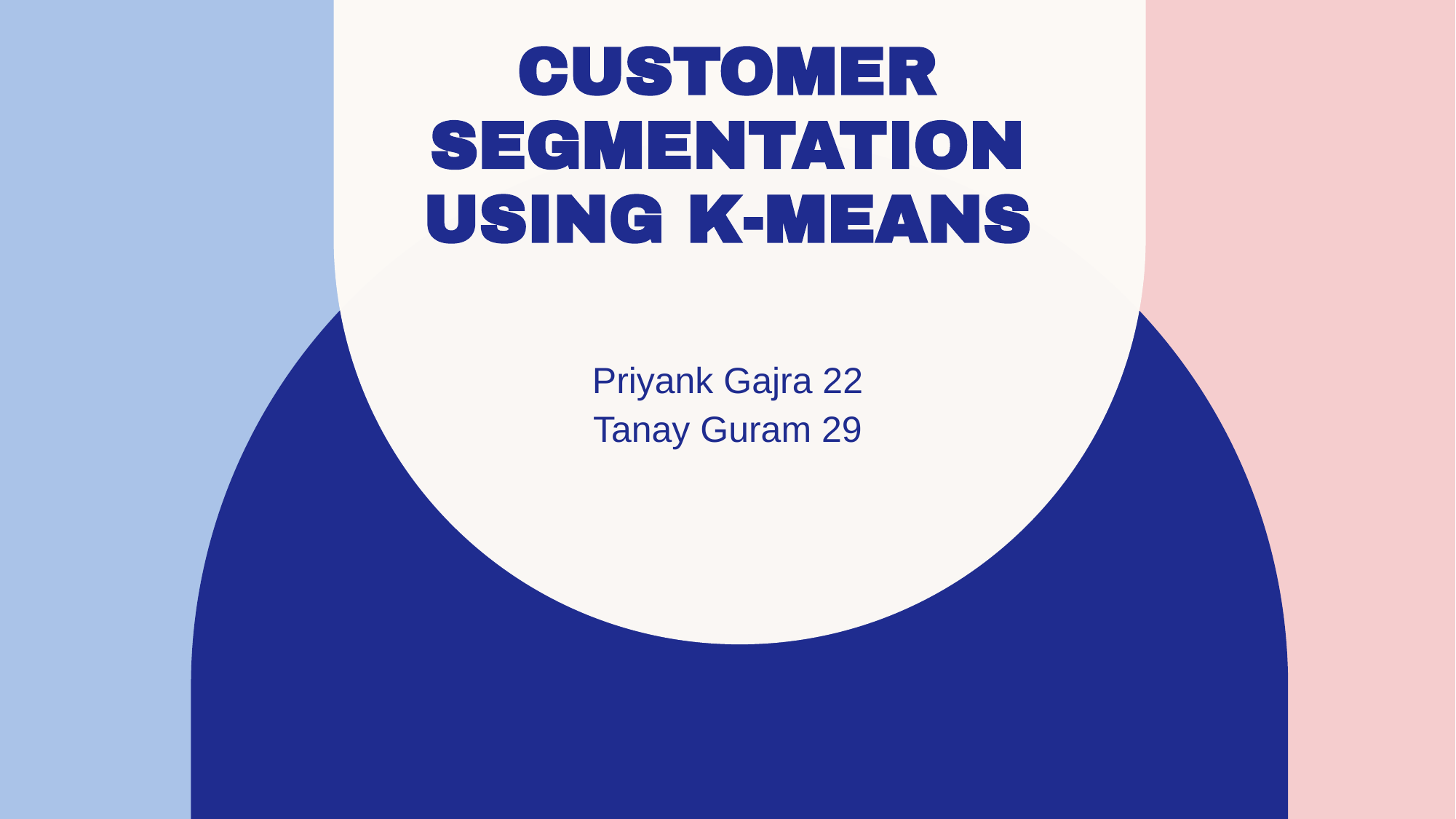

# Customer segmentation using k-means
Priyank Gajra 22
Tanay Guram 29